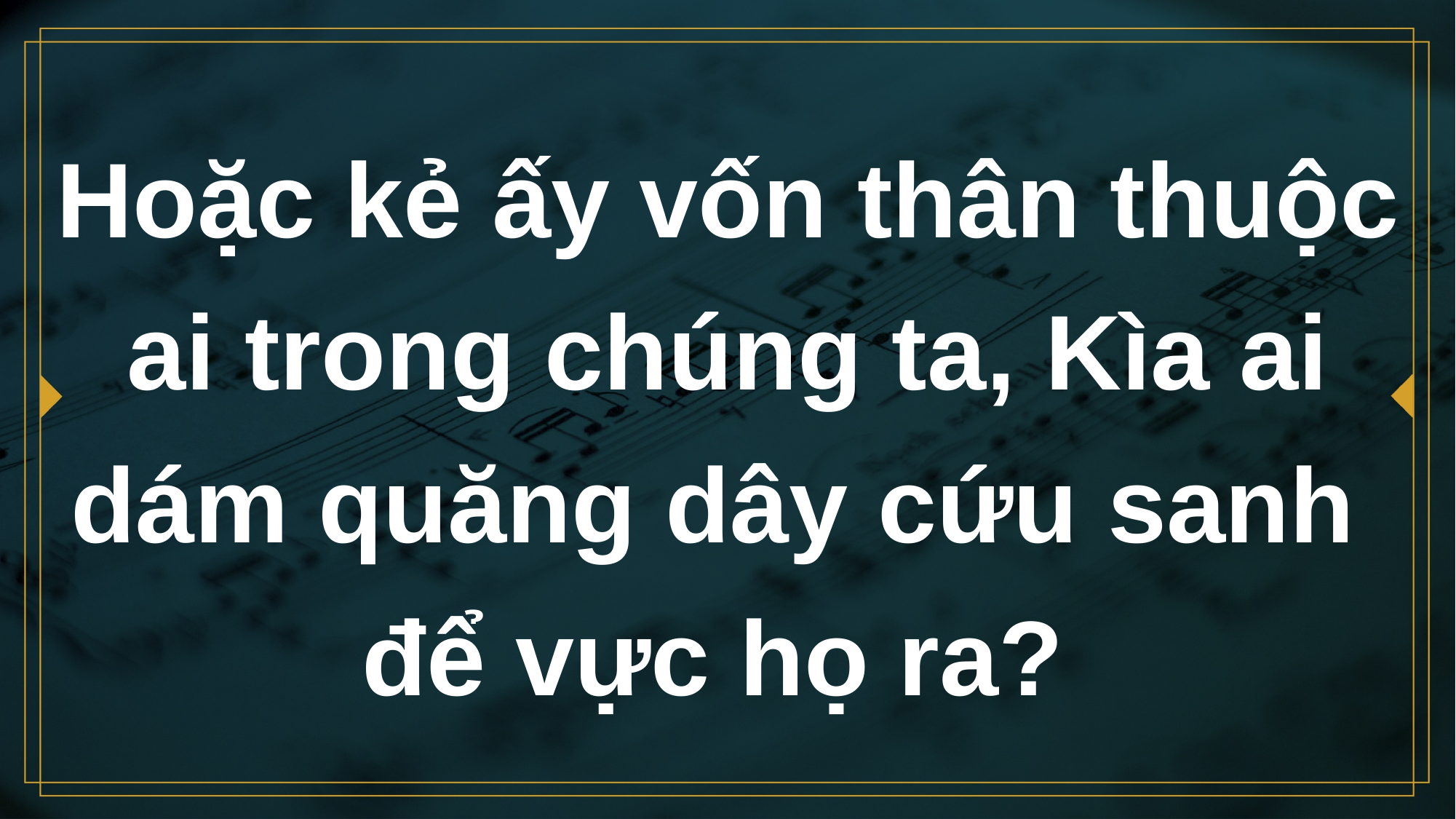

# Hoặc kẻ ấy vốn thân thuộc ai trong chúng ta, Kìa ai dám quăng dây cứu sanh để vực họ ra?